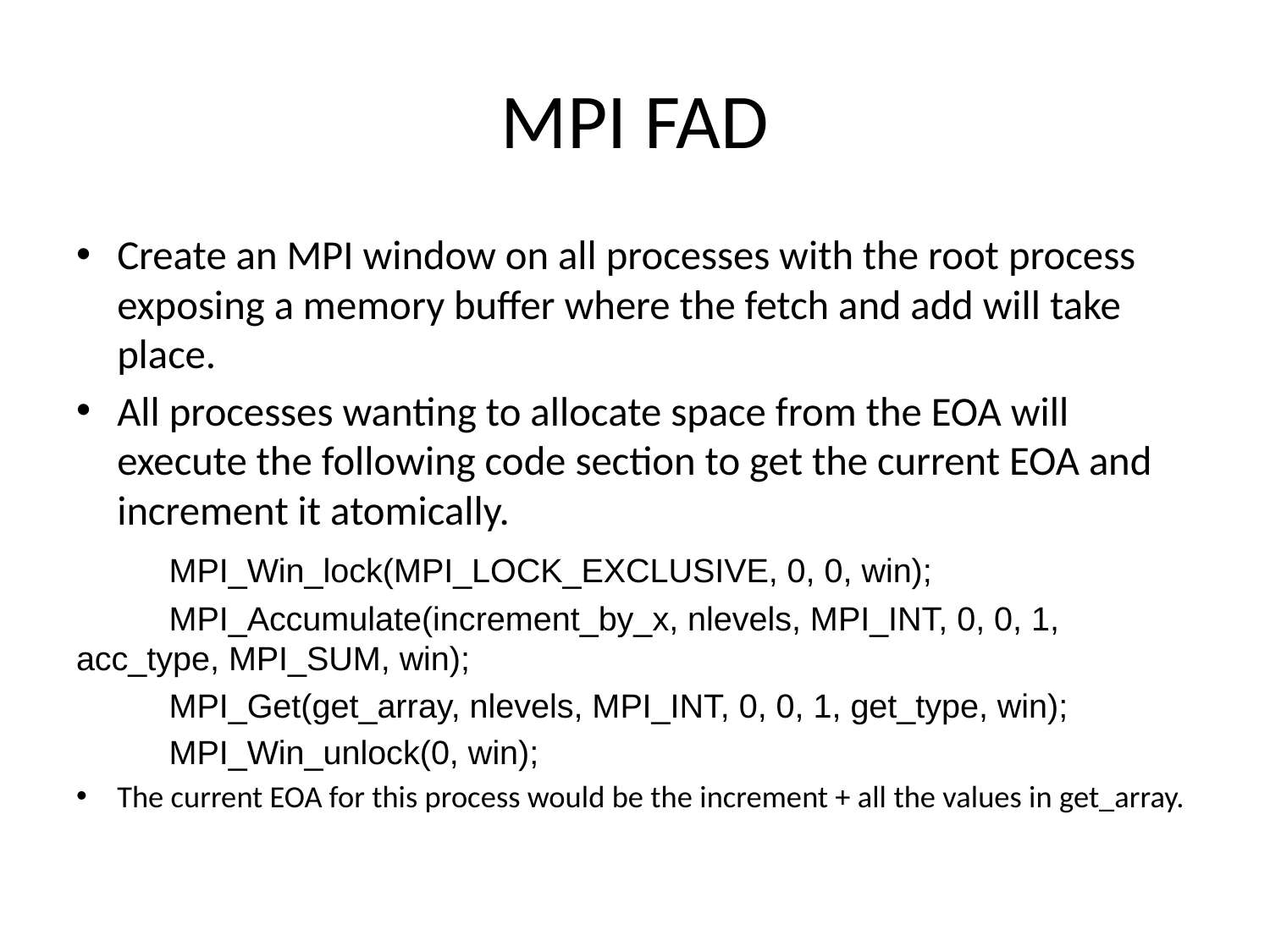

# MPI FAD
Create an MPI window on all processes with the root process exposing a memory buffer where the fetch and add will take place.
All processes wanting to allocate space from the EOA will execute the following code section to get the current EOA and increment it atomically.
	MPI_Win_lock(MPI_LOCK_EXCLUSIVE, 0, 0, win);
	MPI_Accumulate(increment_by_x, nlevels, MPI_INT, 0, 0, 1, acc_type, MPI_SUM, win);
	MPI_Get(get_array, nlevels, MPI_INT, 0, 0, 1, get_type, win);
	MPI_Win_unlock(0, win);
The current EOA for this process would be the increment + all the values in get_array.